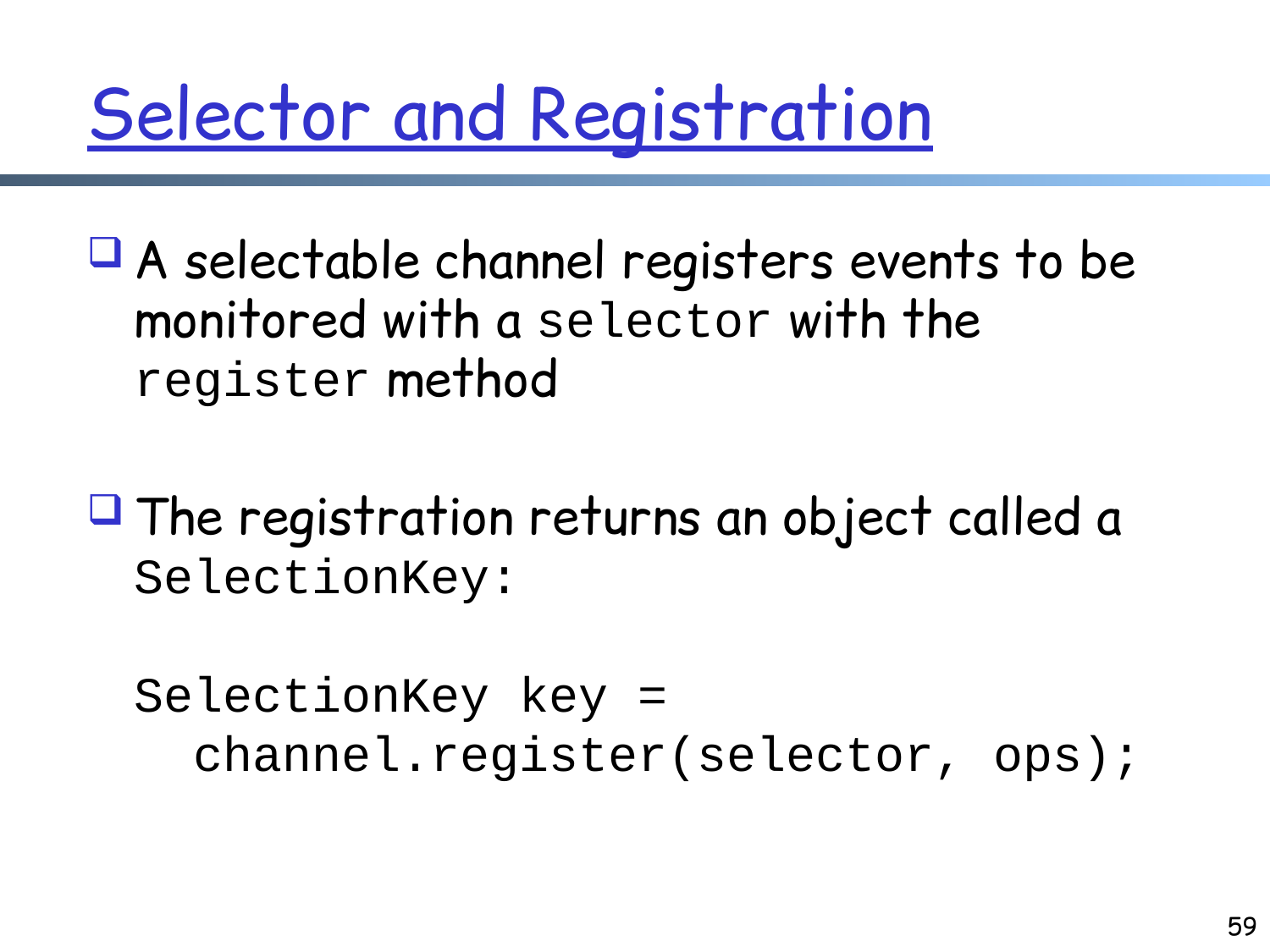

# Selector and Registration
A selectable channel registers events to be monitored with a selector with the register method

The registration returns an object called a SelectionKey:
SelectionKey key =
  channel.register(selector, ops);

59